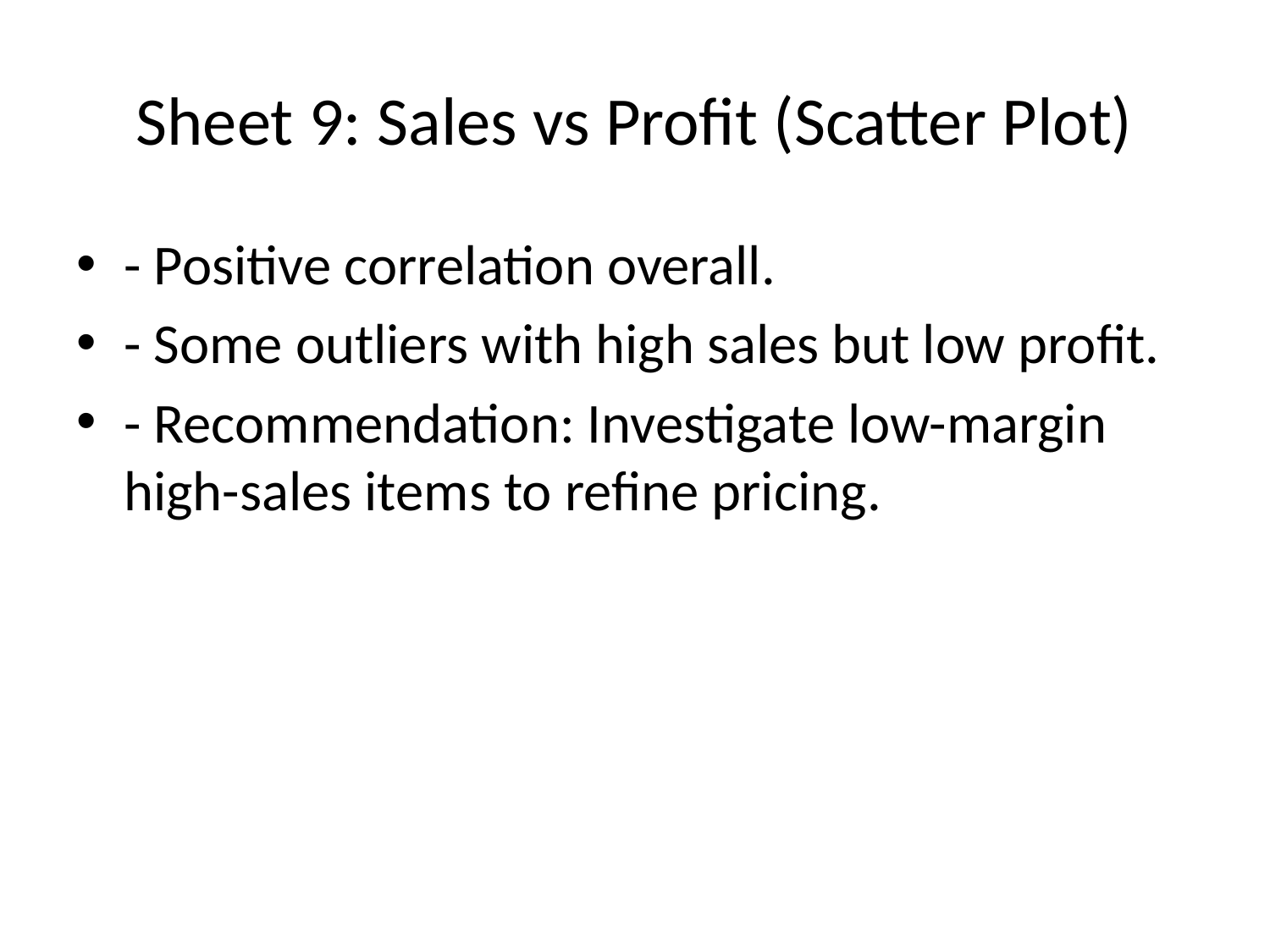

# Sheet 9: Sales vs Profit (Scatter Plot)
- Positive correlation overall.
- Some outliers with high sales but low profit.
- Recommendation: Investigate low-margin high-sales items to refine pricing.